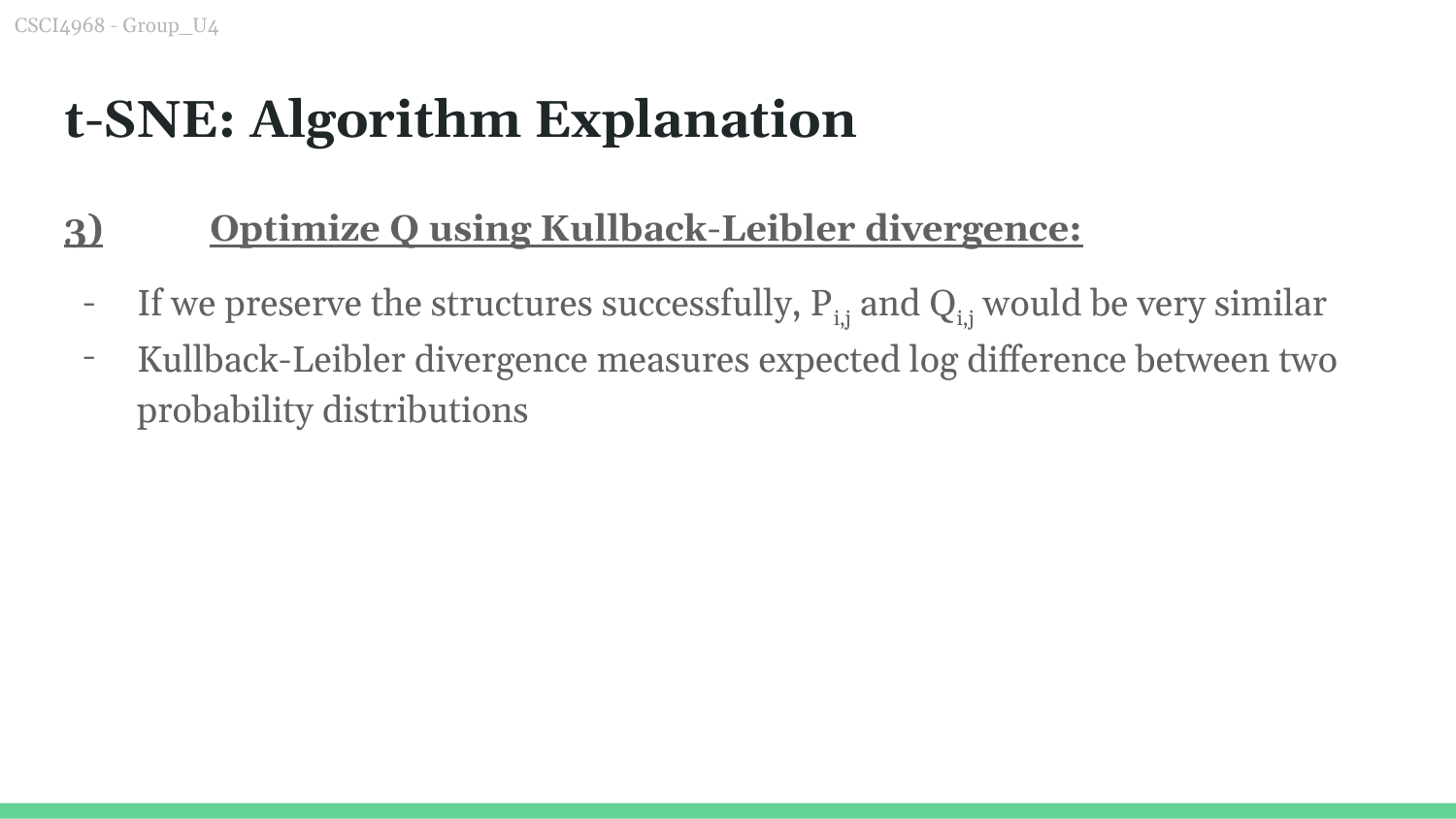

# t-SNE: Algorithm Explanation

3)	Optimize Q using Kullback-Leibler divergence:
If we preserve the structures successfully, Pi,j and Qi,j would be very similar
Kullback-Leibler divergence measures expected log difference between two probability distributions